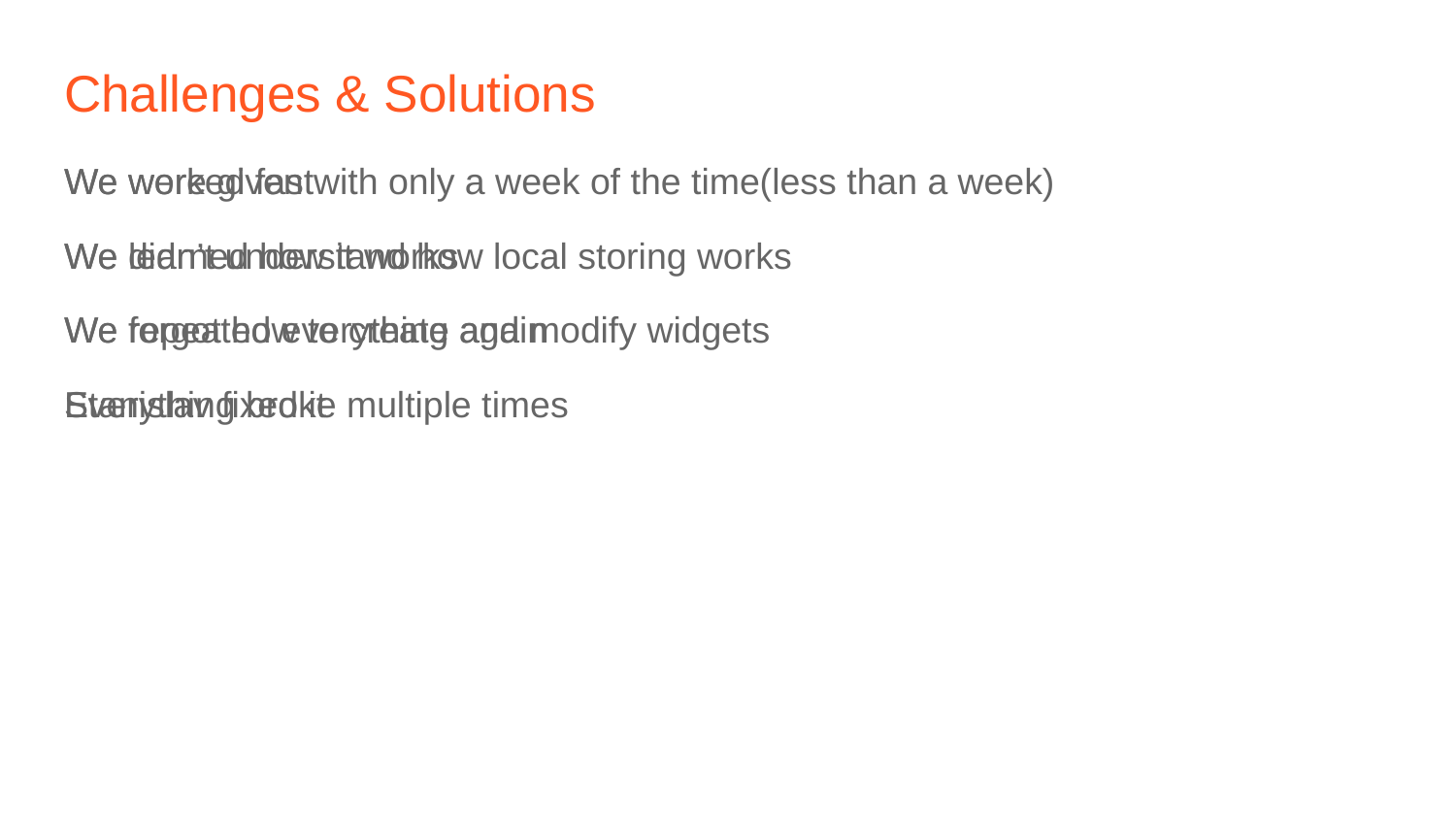

# Challenges & Solutions
We were given with only a week of the time(less than a week)
We didn’t understand how local storing works
We forgot how to create and modify widgets
Everything broke multiple times

We worked fast
We learned how it works
We repeated everything again
Stanislav fixed it